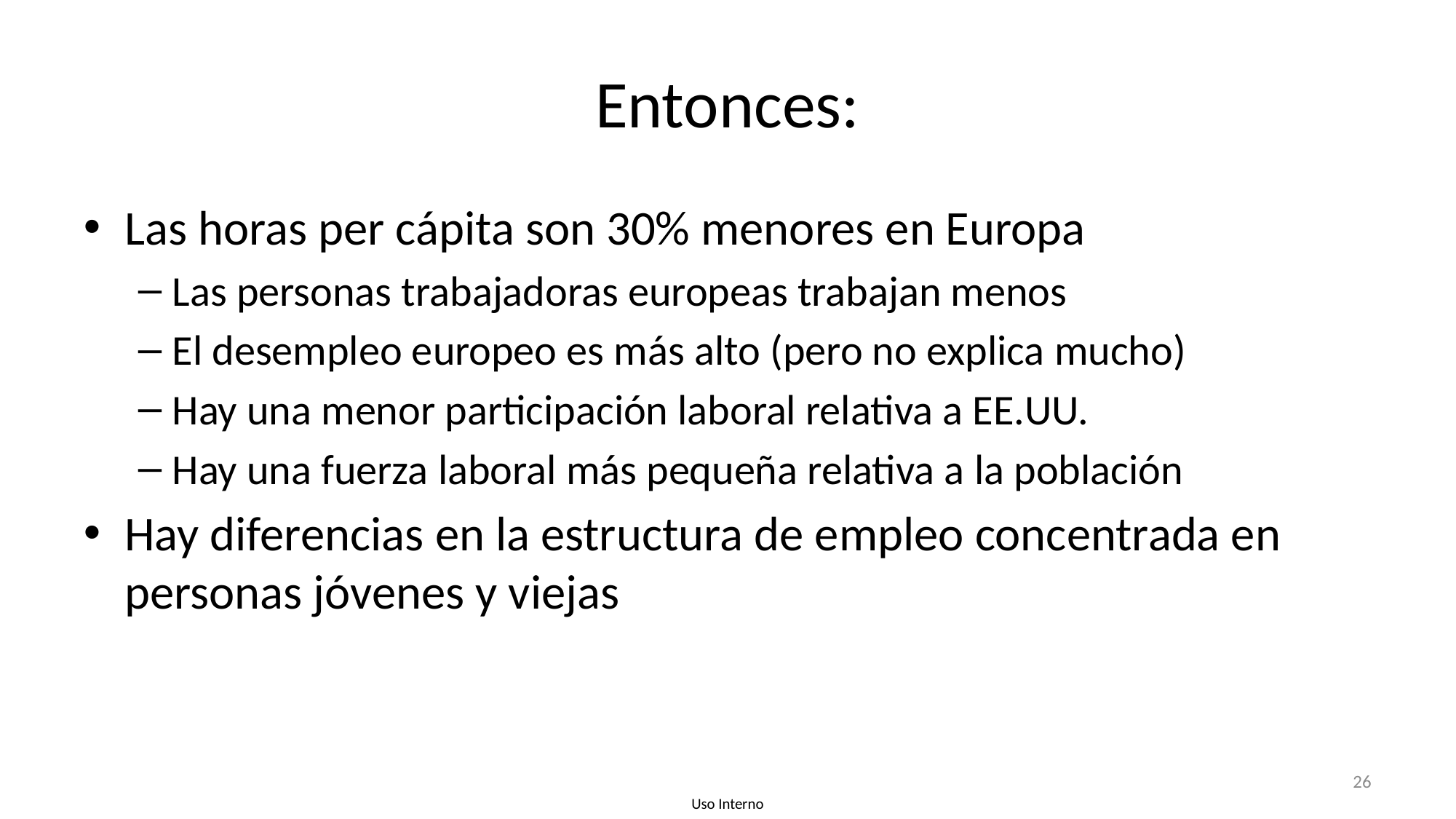

# Entonces:
Las horas per cápita son 30% menores en Europa
Las personas trabajadoras europeas trabajan menos
El desempleo europeo es más alto (pero no explica mucho)
Hay una menor participación laboral relativa a EE.UU.
Hay una fuerza laboral más pequeña relativa a la población
Hay diferencias en la estructura de empleo concentrada en personas jóvenes y viejas
26